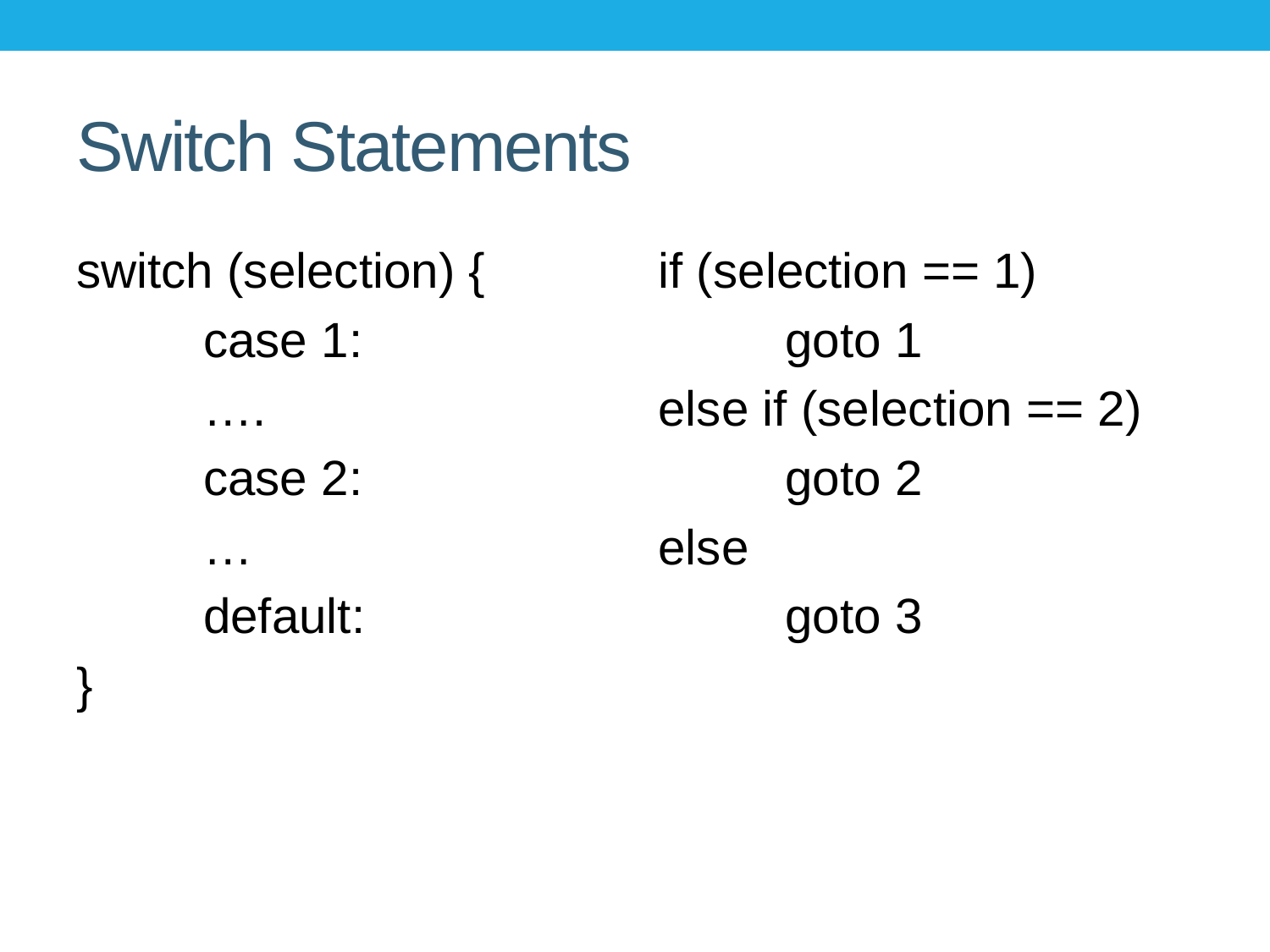

# Switch Statements
switch (selection) {
	case 1:
	….
	case 2:
	…
	default:
}
if (selection == 1)
	goto 1
else if (selection == 2)
	goto 2
else
	goto 3